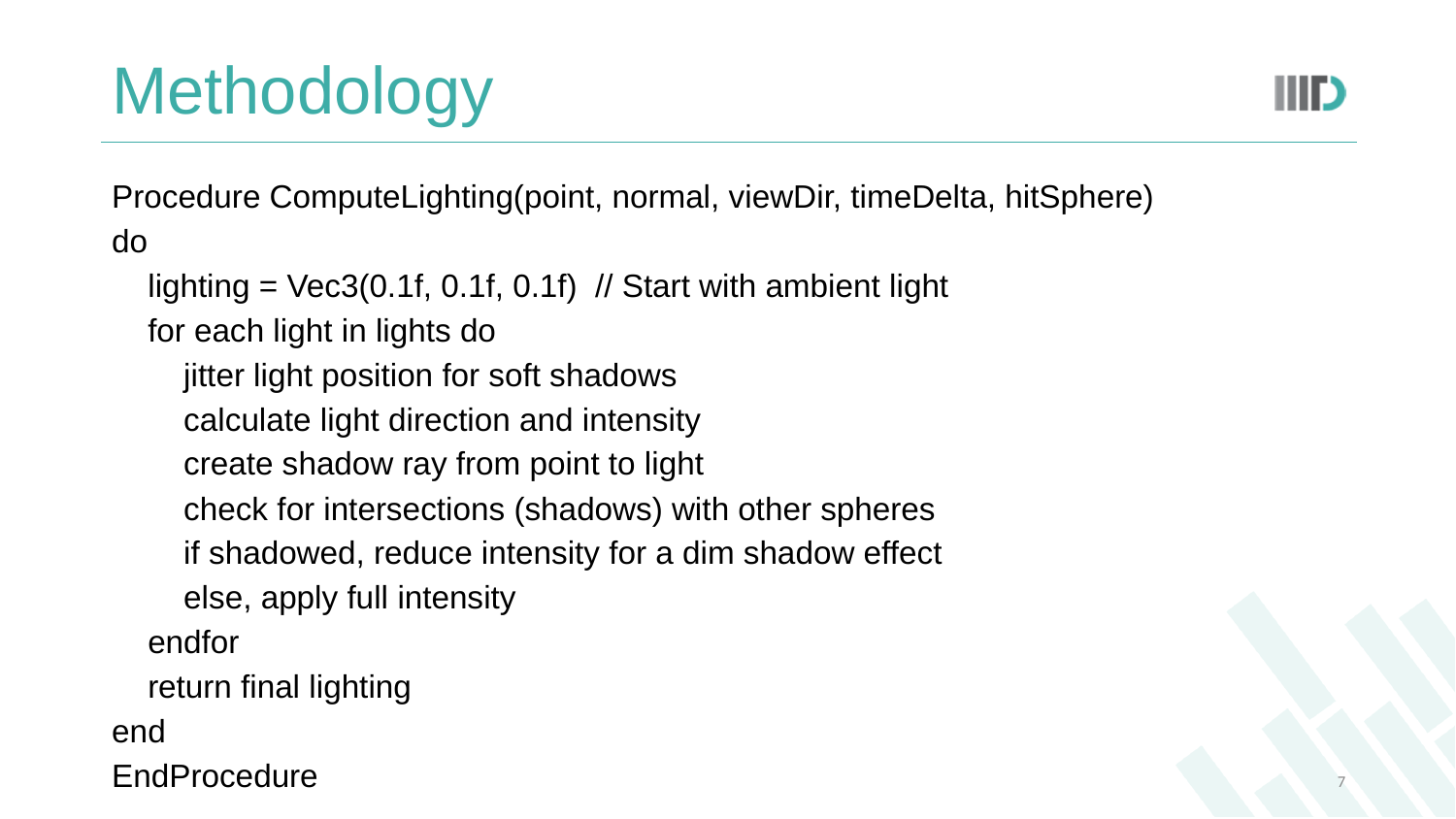

# Methodology
Procedure ComputeLighting(point, normal, viewDir, timeDelta, hitSphere)
do
    lighting = Vec3(0.1f, 0.1f, 0.1f)  // Start with ambient light
    for each light in lights do
        jitter light position for soft shadows
        calculate light direction and intensity
        create shadow ray from point to light
        check for intersections (shadows) with other spheres
        if shadowed, reduce intensity for a dim shadow effect
        else, apply full intensity
    endfor
    return final lighting
end
EndProcedure

7